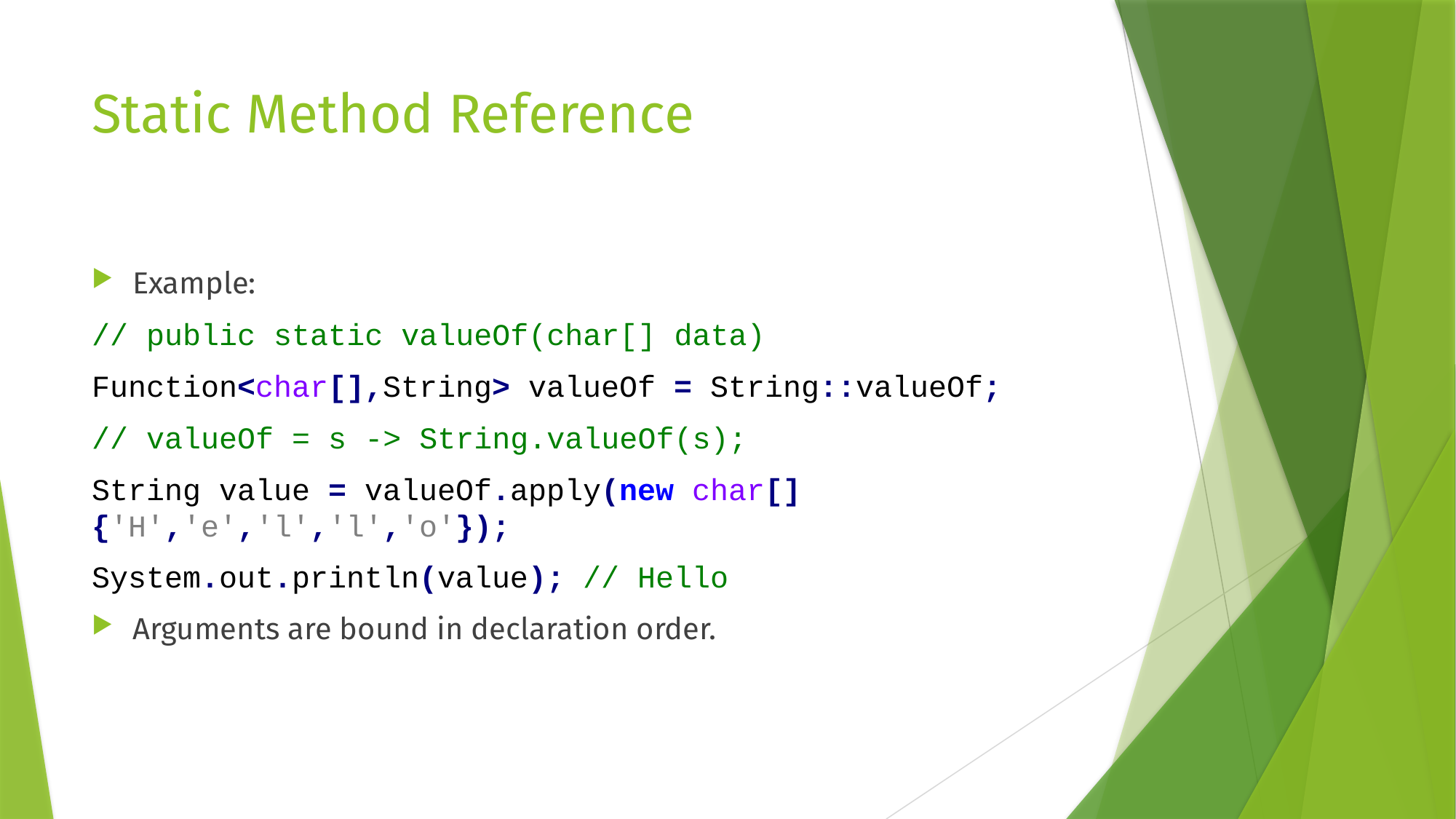

# Static Method Reference
Example:
// public static valueOf(char[] data)
Function<char[],String> valueOf = String::valueOf;
// valueOf = s -> String.valueOf(s);
String value = valueOf.apply(new char[] {'H','e','l','l','o'});
System.out.println(value); // Hello
Arguments are bound in declaration order.